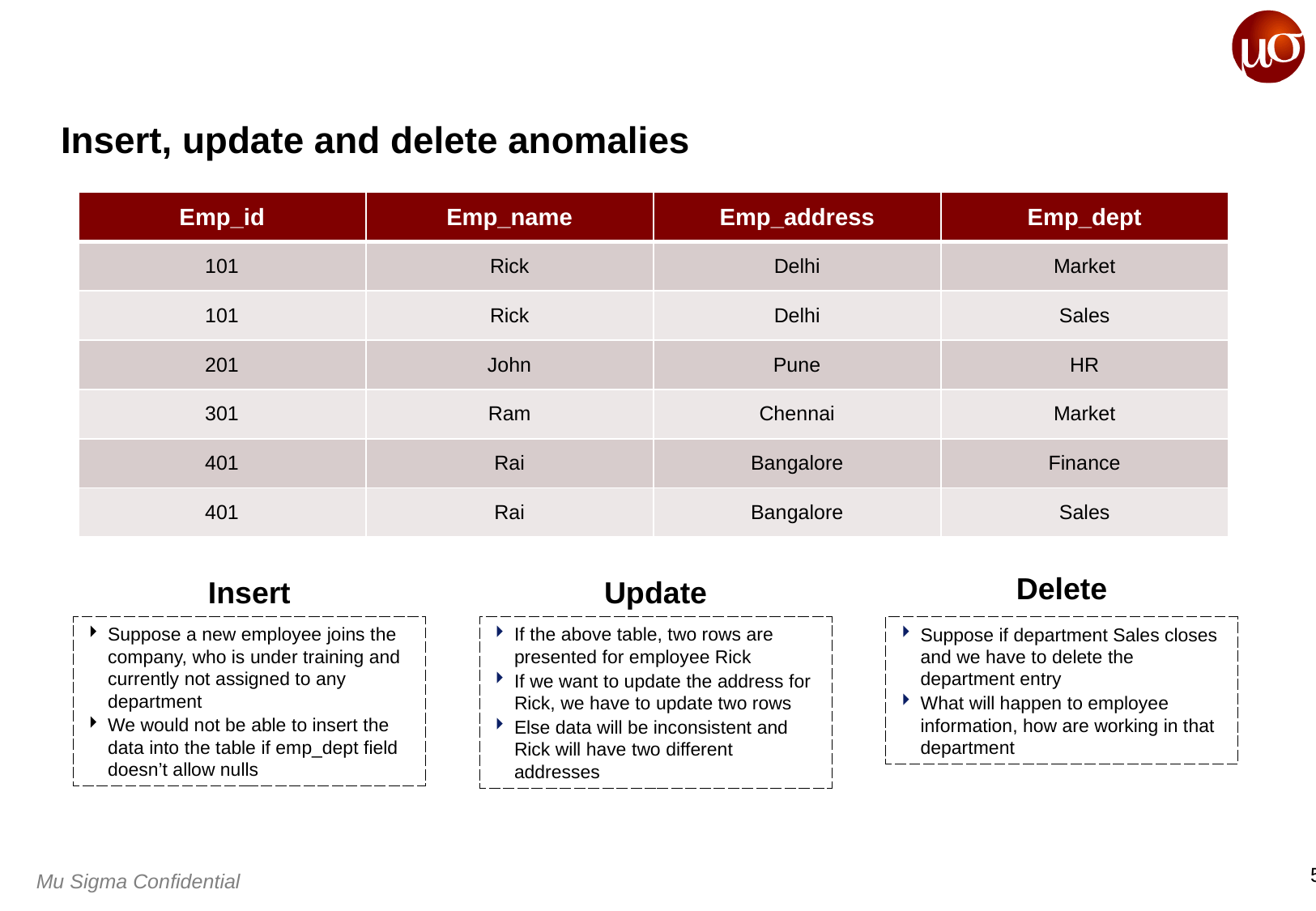

# Insert, update and delete anomalies
| Emp\_id | Emp\_name | Emp\_address | Emp\_dept |
| --- | --- | --- | --- |
| 101 | Rick | Delhi | Market |
| 101 | Rick | Delhi | Sales |
| 201 | John | Pune | HR |
| 301 | Ram | Chennai | Market |
| 401 | Rai | Bangalore | Finance |
| 401 | Rai | Bangalore | Sales |
Delete
Update
Insert
Suppose a new employee joins the company, who is under training and currently not assigned to any department
We would not be able to insert the data into the table if emp_dept field doesn’t allow nulls
If the above table, two rows are presented for employee Rick
If we want to update the address for Rick, we have to update two rows
Else data will be inconsistent and Rick will have two different addresses
Suppose if department Sales closes and we have to delete the department entry
What will happen to employee information, how are working in that department